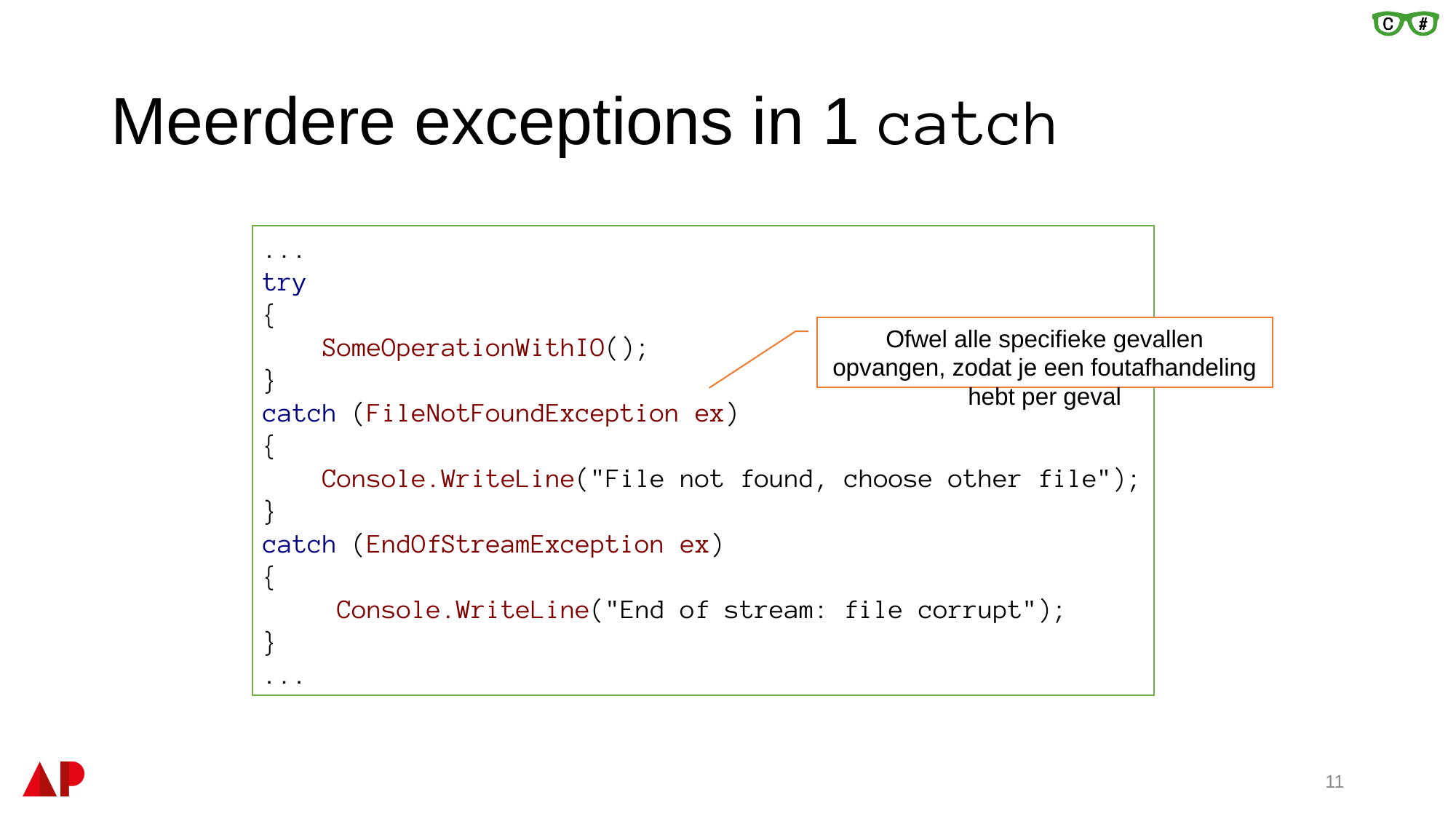

# Meerdere exceptions in 1 catch
...
try
{
    SomeOperationWithIO();
}
catch (FileNotFoundException ex)
{
    Console.WriteLine("File not found, choose other file");
}
catch (EndOfStreamException ex)
{
     Console.WriteLine("End of stream: file corrupt");
}
...
Ofwel alle specifieke gevallen opvangen, zodat je een foutafhandeling hebt per geval
11